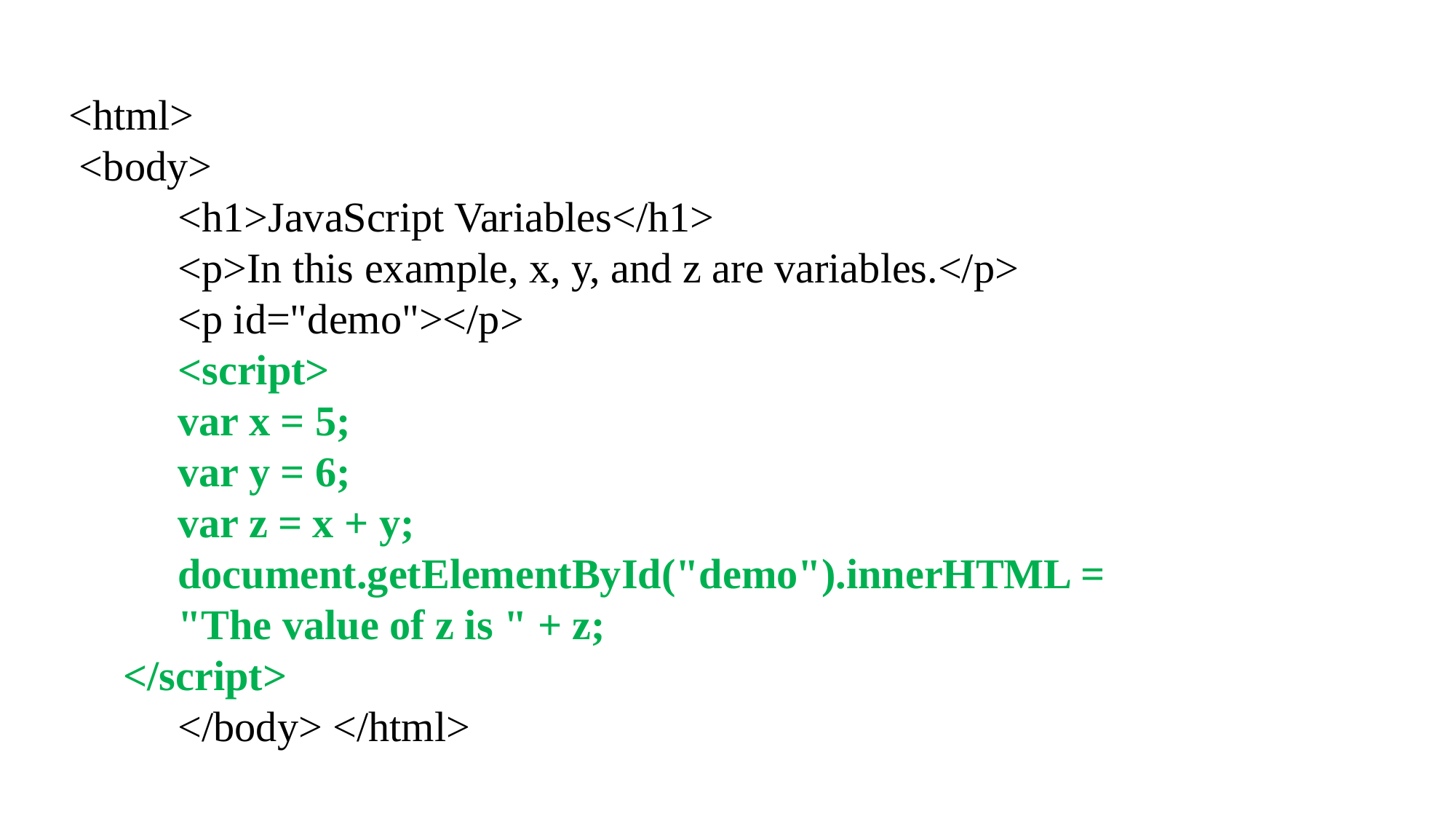

<html>
 <body>
	<h1>JavaScript Variables</h1>
	<p>In this example, x, y, and z are variables.</p>
	<p id="demo"></p>
	<script>
	var x = 5;
	var y = 6;
	var z = x + y;
	document.getElementById("demo").innerHTML =
	"The value of z is " + z;
</script>
	</body> </html>